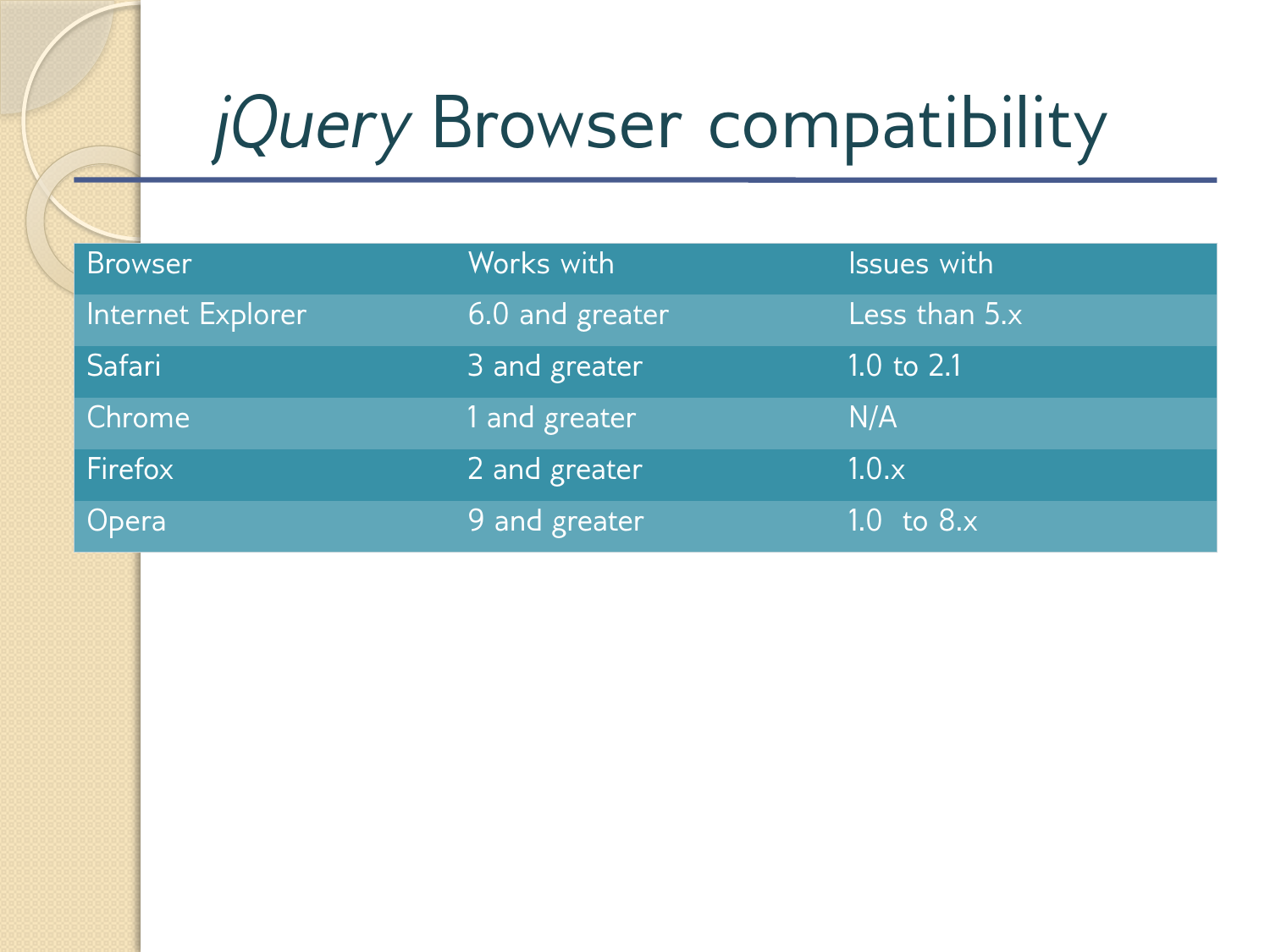

# jQuery Browser compatibility

| Browser | Works with | Issues with |
| --- | --- | --- |
| Internet Explorer | 6.0 and greater | Less than 5.x |
| Safari | 3 and greater | 1.0 to 2.1 |
| Chrome | 1 and greater | N/A |
| Firefox | 2 and greater | 1.0.x |
| Opera | 9 and greater | 1.0 to 8.x |